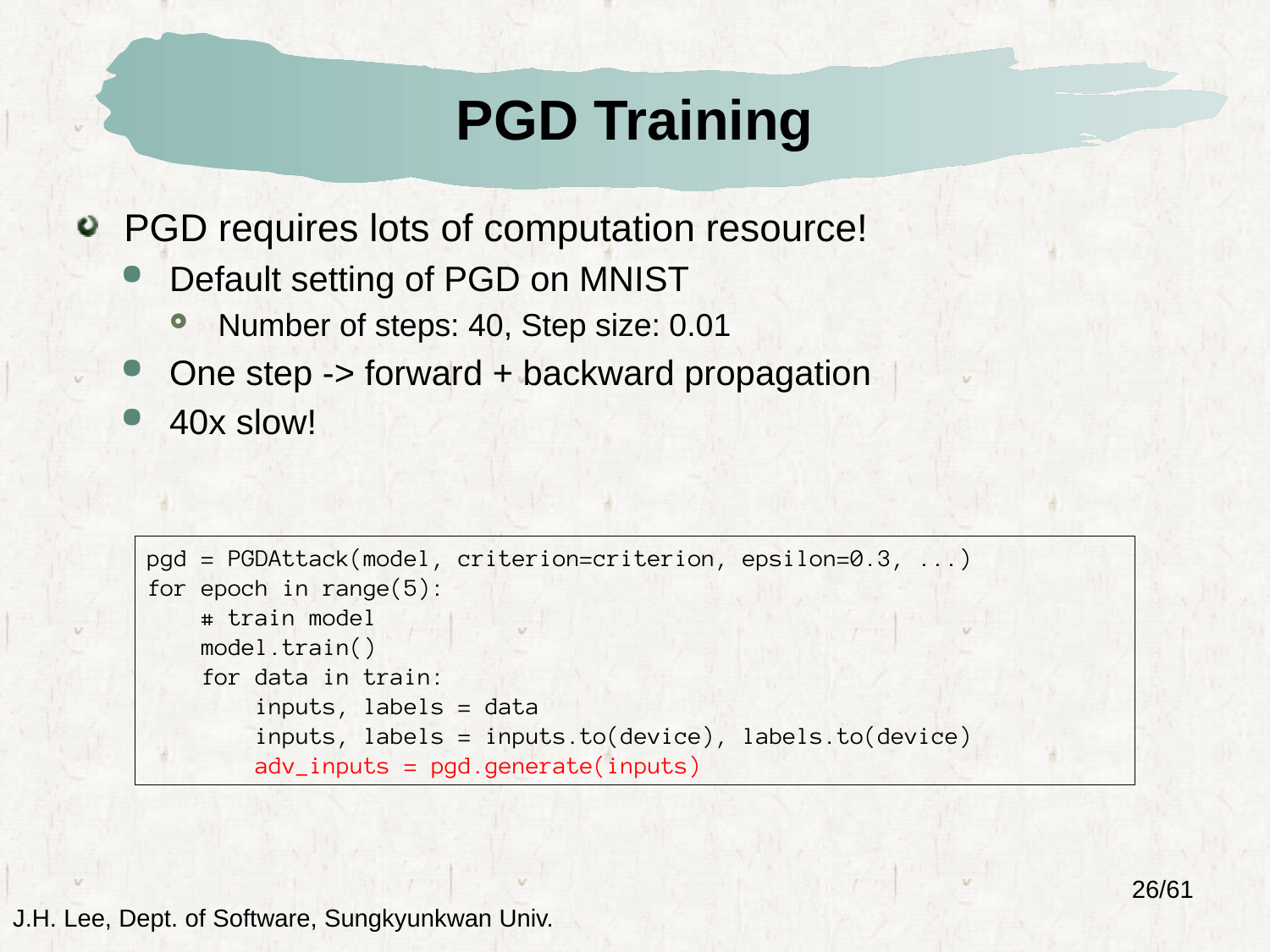

# PGD Training
PGD requires lots of computation resource!
Default setting of PGD on MNIST
Number of steps: 40, Step size: 0.01
One step -> forward + backward propagation
40x slow!

Computation Bottleneck?

pgd = PGDAttack(model, criterion=criterion, epsilon=0.3, ...)
for epoch in range(5):
    # train model
    model.train()
    for data in train:
        inputs, labels = data
        inputs, labels = inputs.to(device), labels.to(device)
        adv_inputs = pgd.generate(inputs)
26/61
J.H. Lee, Dept. of Software, Sungkyunkwan Univ.